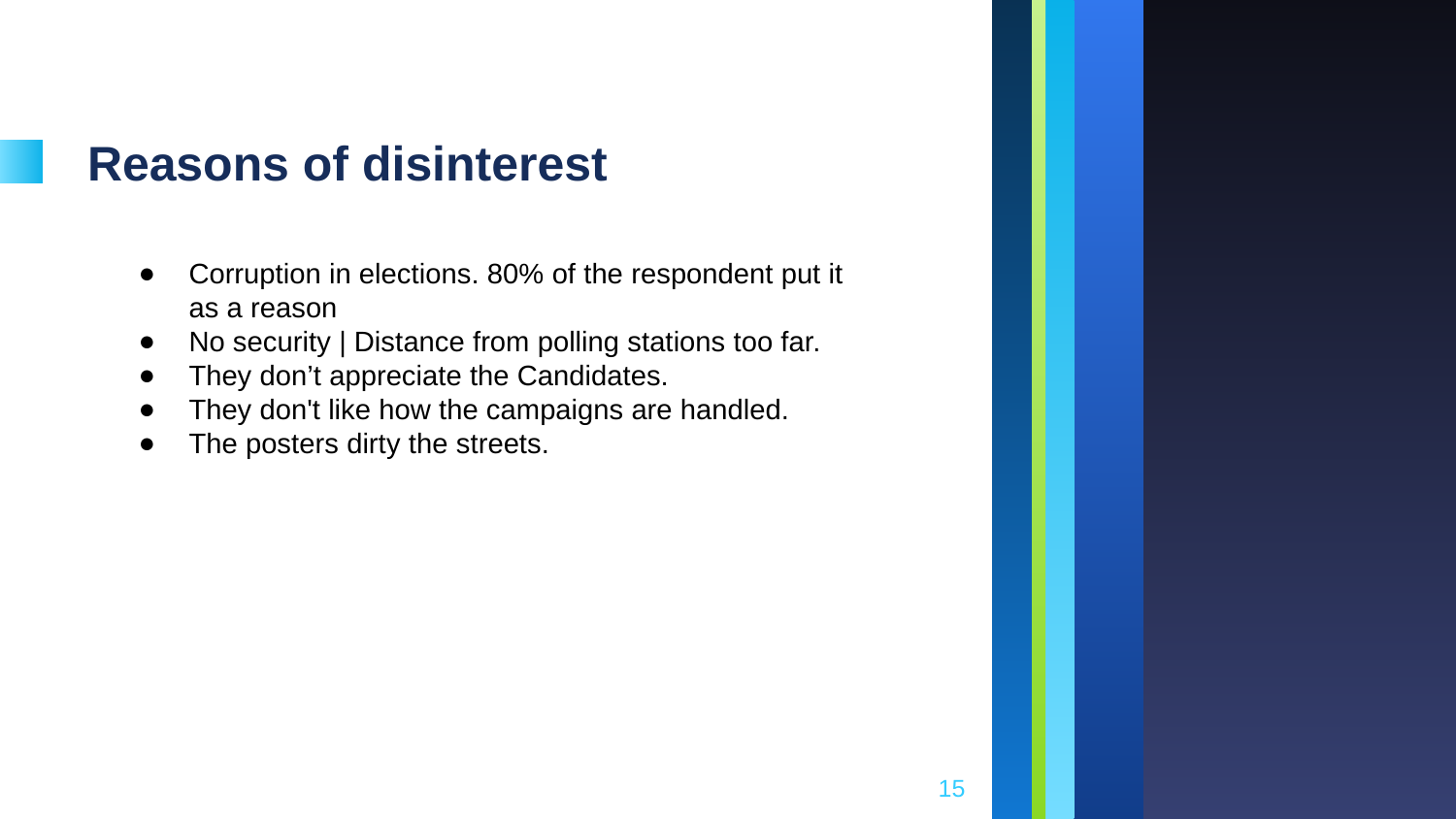

# Reasons of disinterest
Corruption in elections. 80% of the respondent put it as a reason
No security | Distance from polling stations too far.
They don’t appreciate the Candidates.
They don't like how the campaigns are handled.
The posters dirty the streets.
15